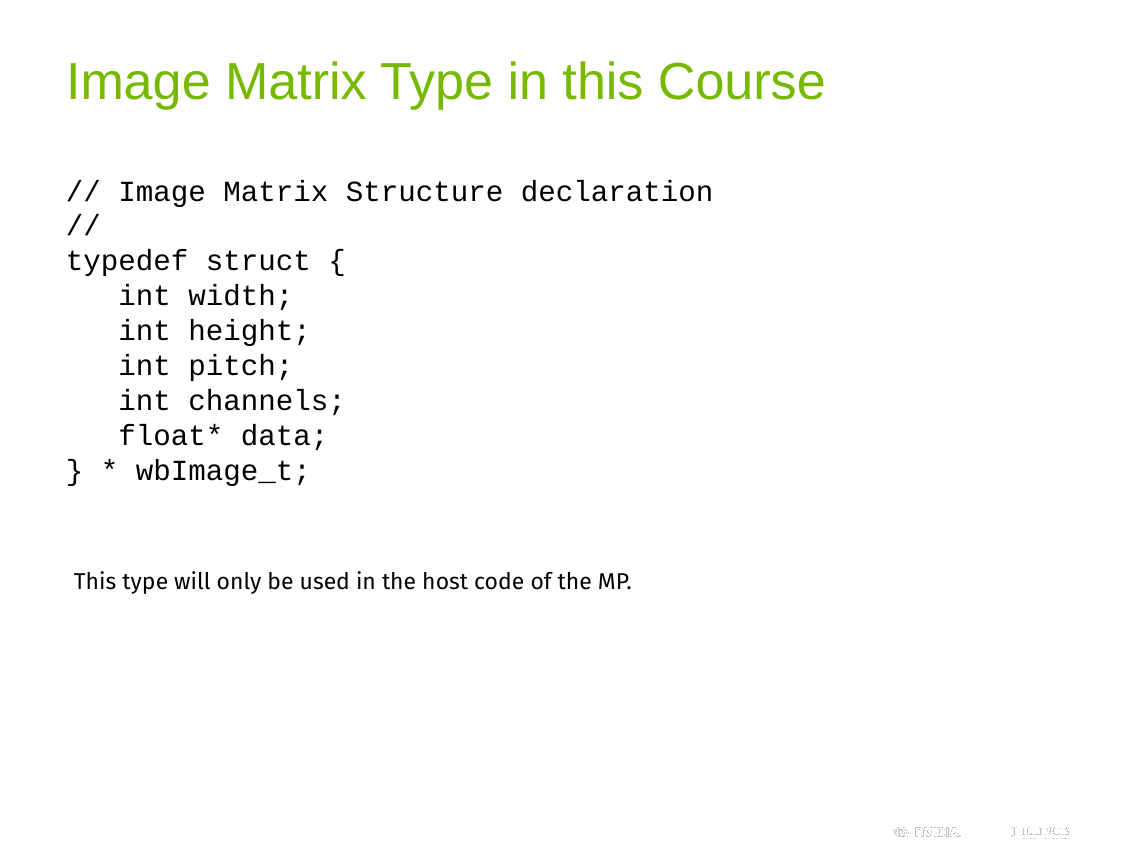

# Image Matrix Type in this Course

// Image Matrix Structure declaration
//
typedef struct {
   int width;
   int height;
   int pitch;
   int channels;
   float* data;
} * wbImage_t;

This type will only be used in the host code of the MP.